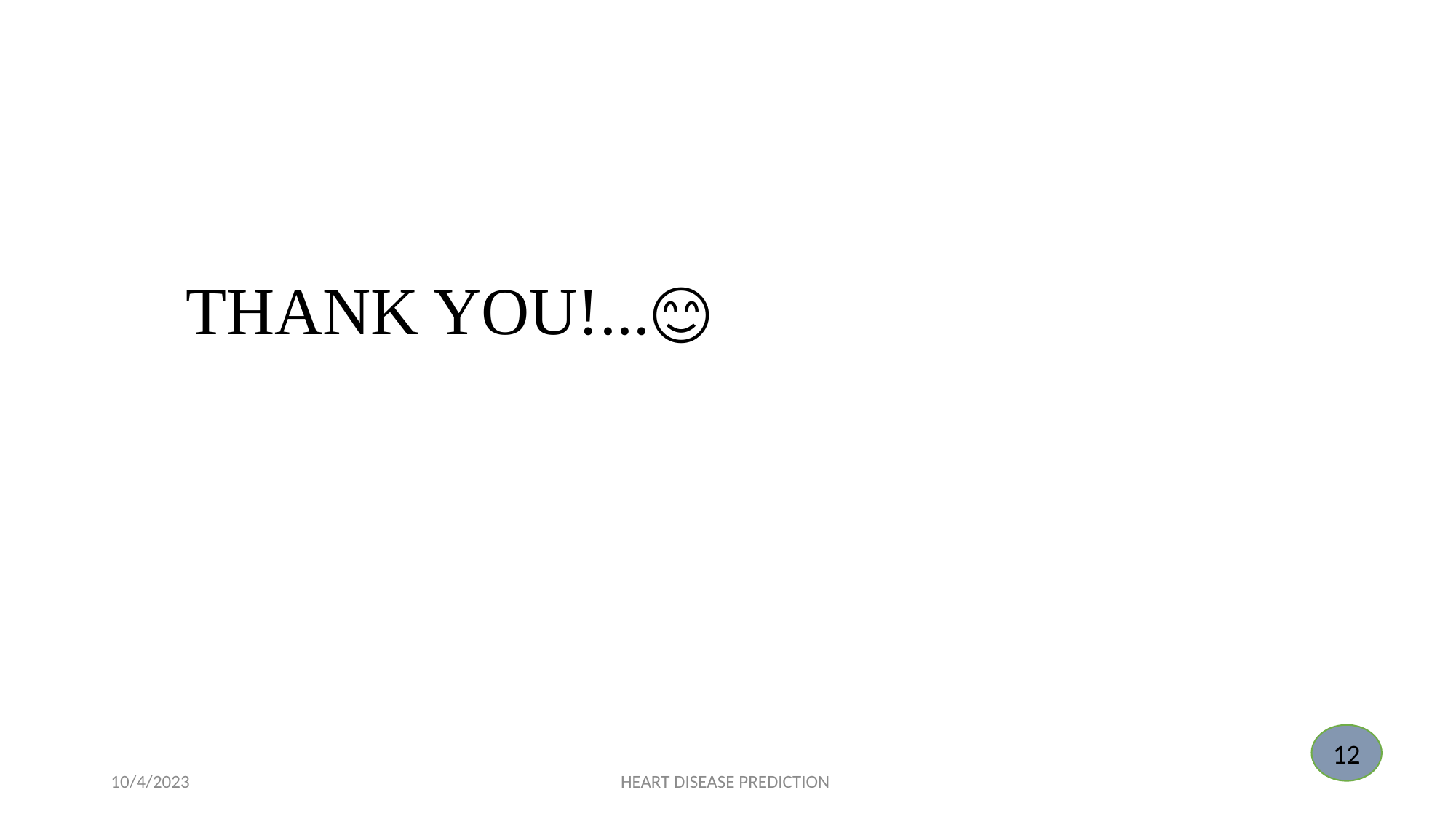

# THANK YOU!...😊
12
10/4/2023
HEART DISEASE PREDICTION